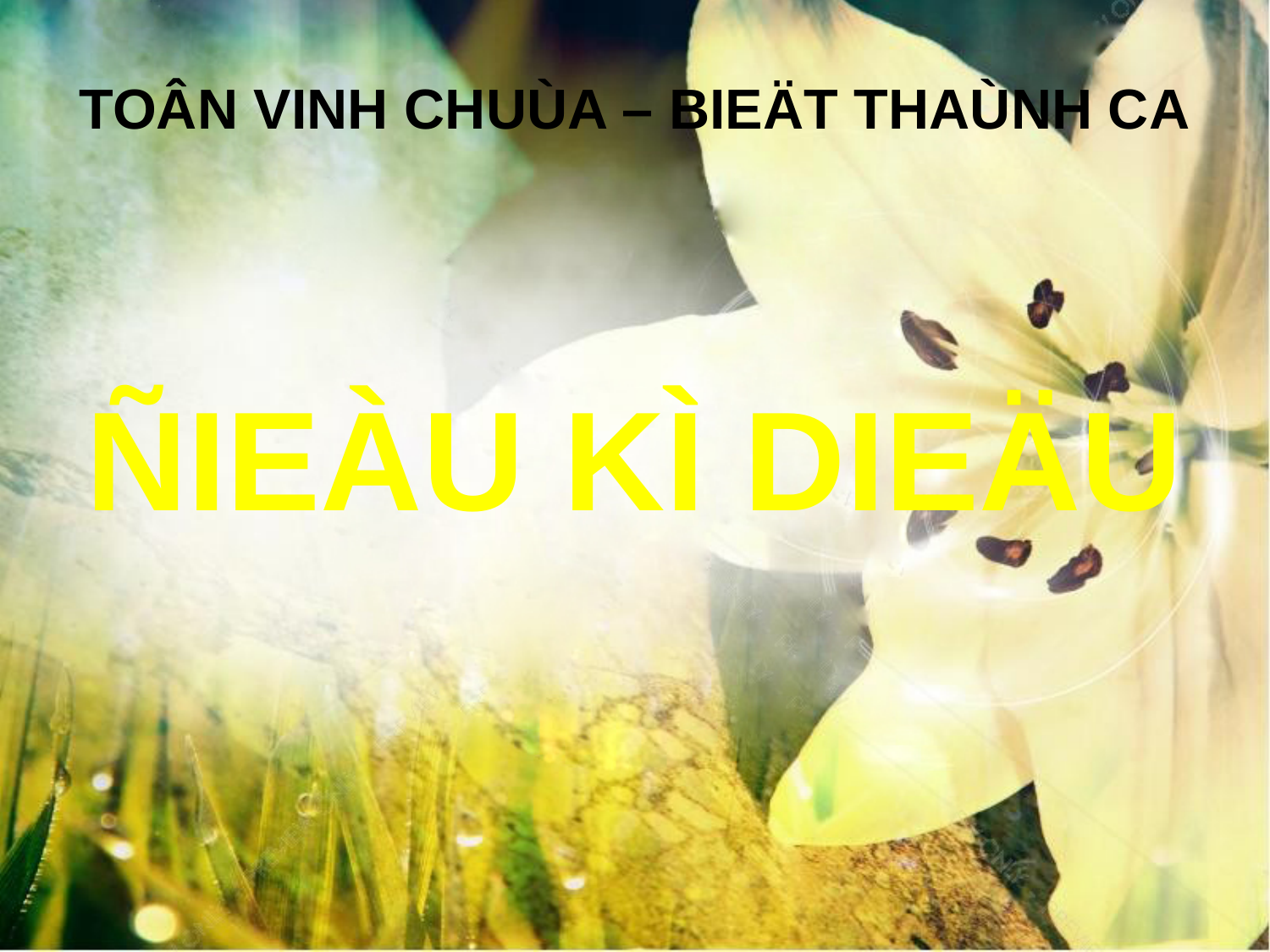

TOÂN VINH CHUÙA – BIEÄT THAÙNH CA
ÑIEÀU KÌ DIEÄU